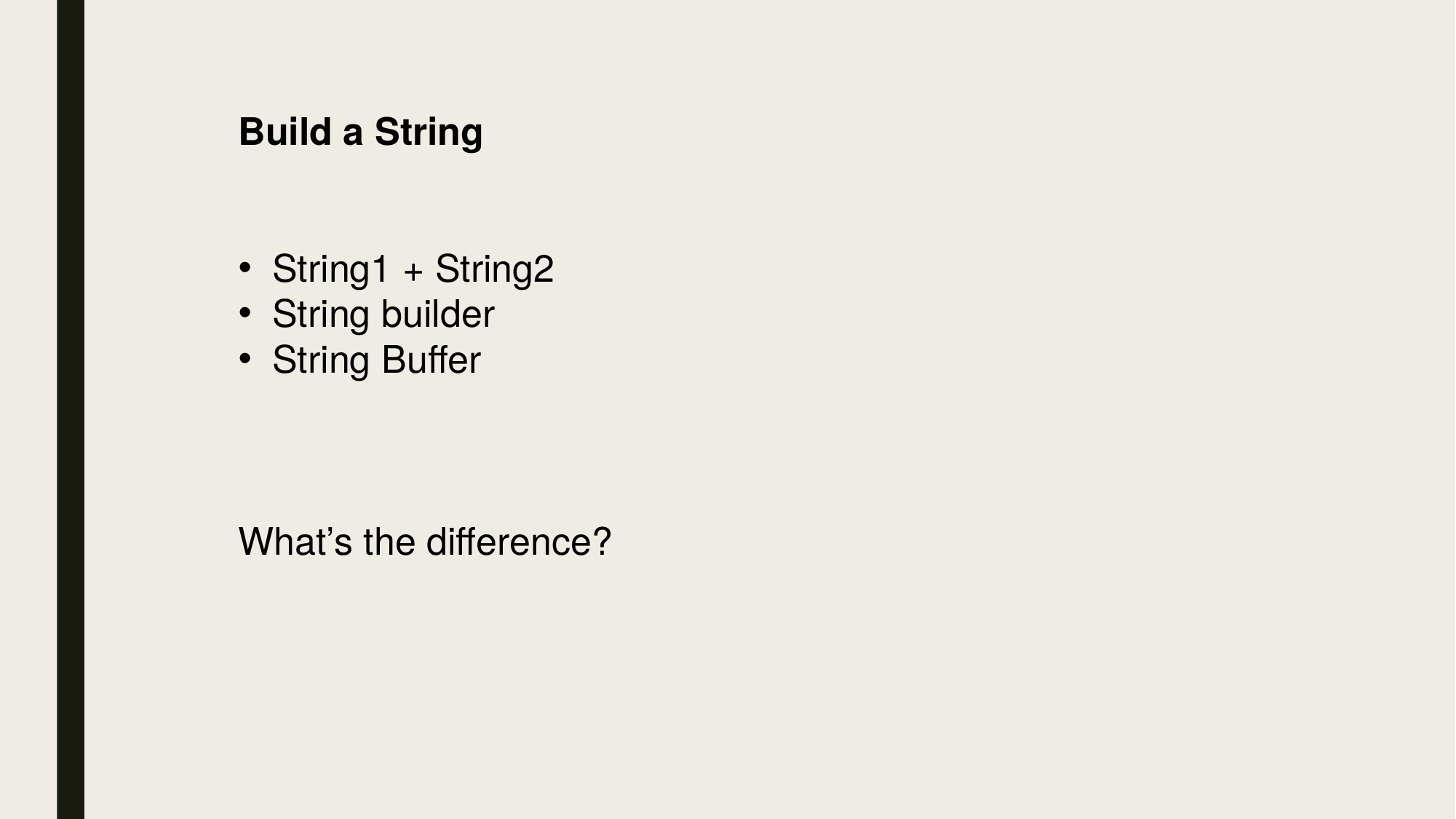

Build a String

String1 + String2
String builder
String Buffer

What’s the difference?